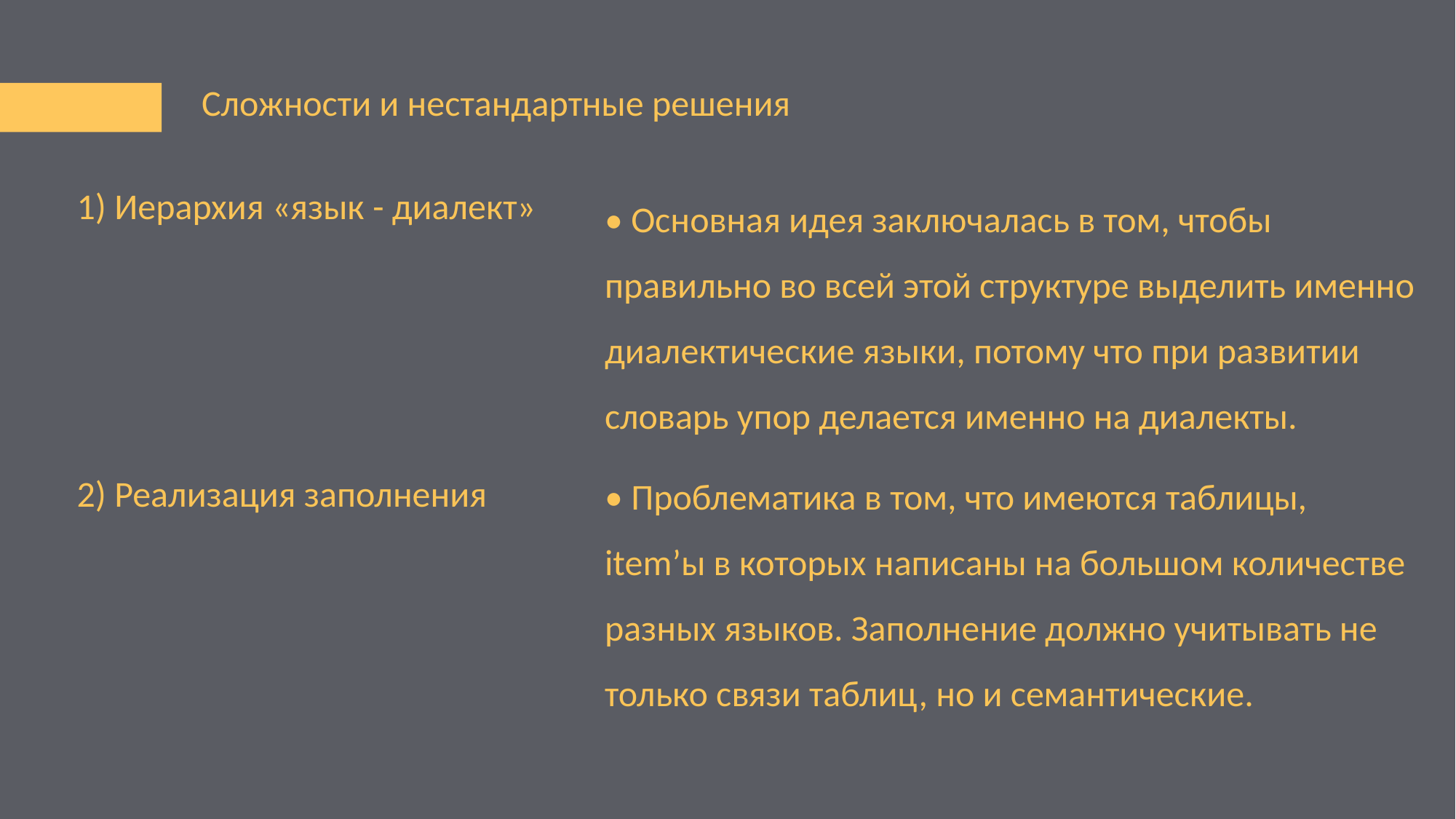

Сложности и нестандартные решения

1) Иерархия «язык - диалект»

2) Реализация заполнения
• Основная идея заключалась в том, чтобы правильно во всей этой структуре выделить именно диалектические языки, потому что при развитии словарь упор делается именно на диалекты.
• Проблематика в том, что имеются таблицы, item’ы в которых написаны на большом количестве разных языков. Заполнение должно учитывать не только связи таблиц, но и семантические.